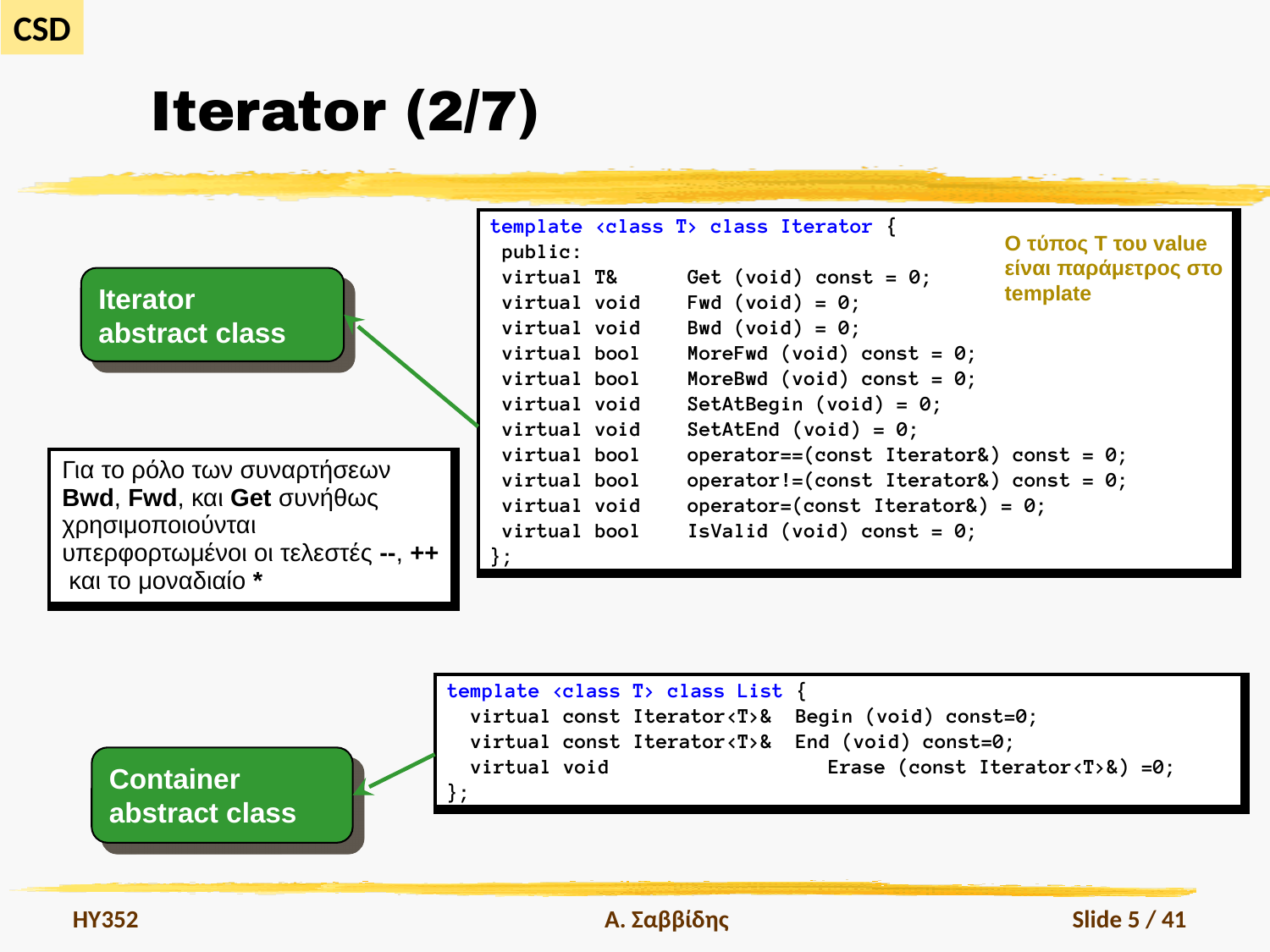

# Iterator (2/7)
| template <class T> class Iterator { public: virtual T& Get (void) const = 0; virtual void Fwd (void) = 0; virtual void Bwd (void) = 0; virtual bool MoreFwd (void) const = 0; virtual bool MoreBwd (void) const = 0; virtual void SetAtBegin (void) = 0; virtual void SetAtEnd (void) = 0; virtual bool operator==(const Iterator&) const = 0; virtual bool operator!=(const Iterator&) const = 0; virtual void operator=(const Iterator&) = 0; virtual bool IsValid (void) const = 0; }; |
| --- |
Ο τύπος T του value είναι παράμετρος στο template
Iterator
abstract class
| Για το ρόλο των συναρτήσεων Bwd, Fwd, και Get συνήθως χρησιμοποιούνται υπερφορτωμένοι οι τελεστές --, ++ και το μοναδιαίο \* |
| --- |
| template <class T> class List { virtual const Iterator<T>& Begin (void) const=0; virtual const Iterator<T>& End (void) const=0; virtual void Erase (const Iterator<T>&) =0; }; |
| --- |
Container
abstract class
HY352
Α. Σαββίδης
Slide 5 / 41